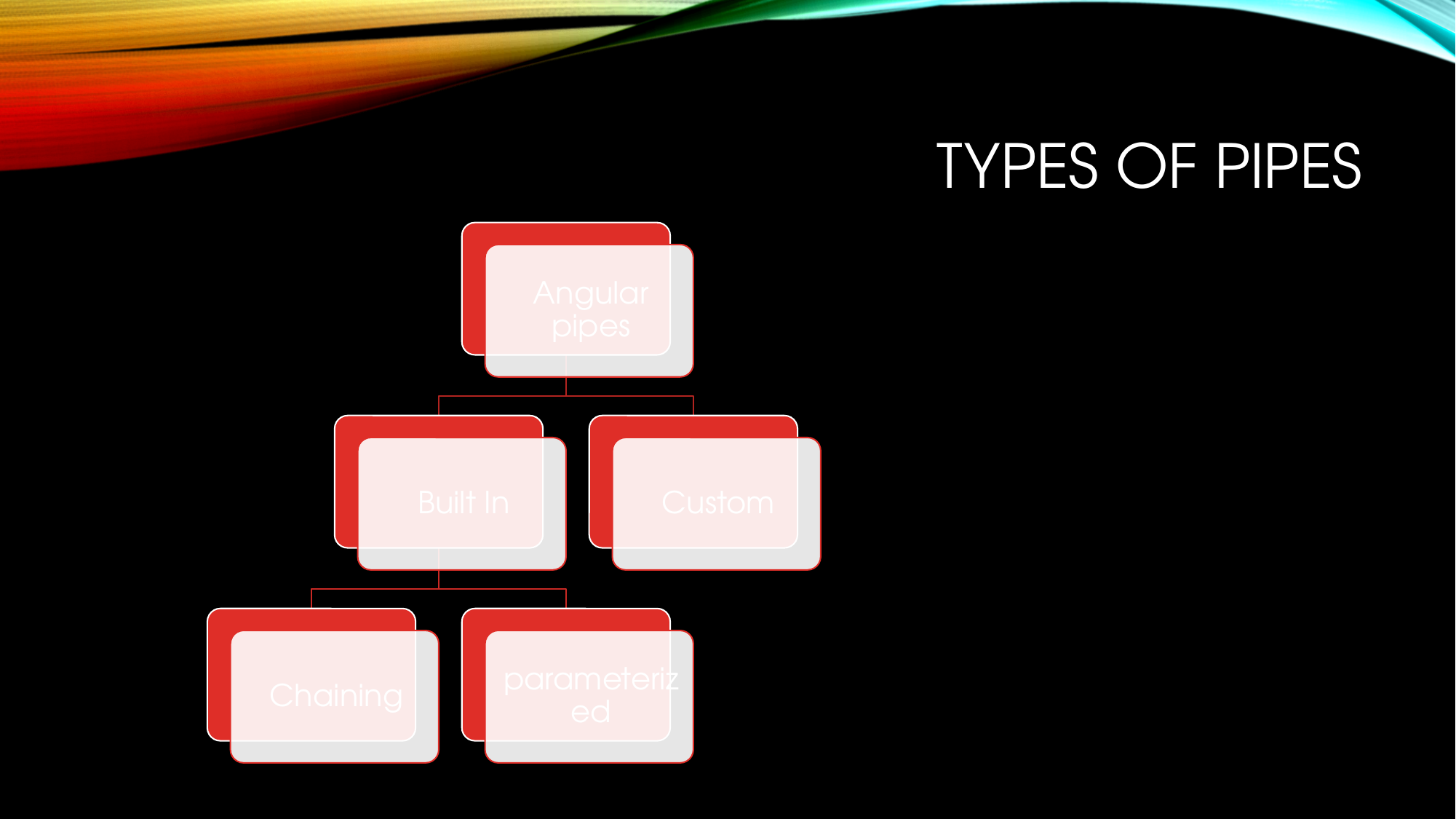

# Types of Pipes
Angular pipes
Built In
Chaining
parameterized
Custom